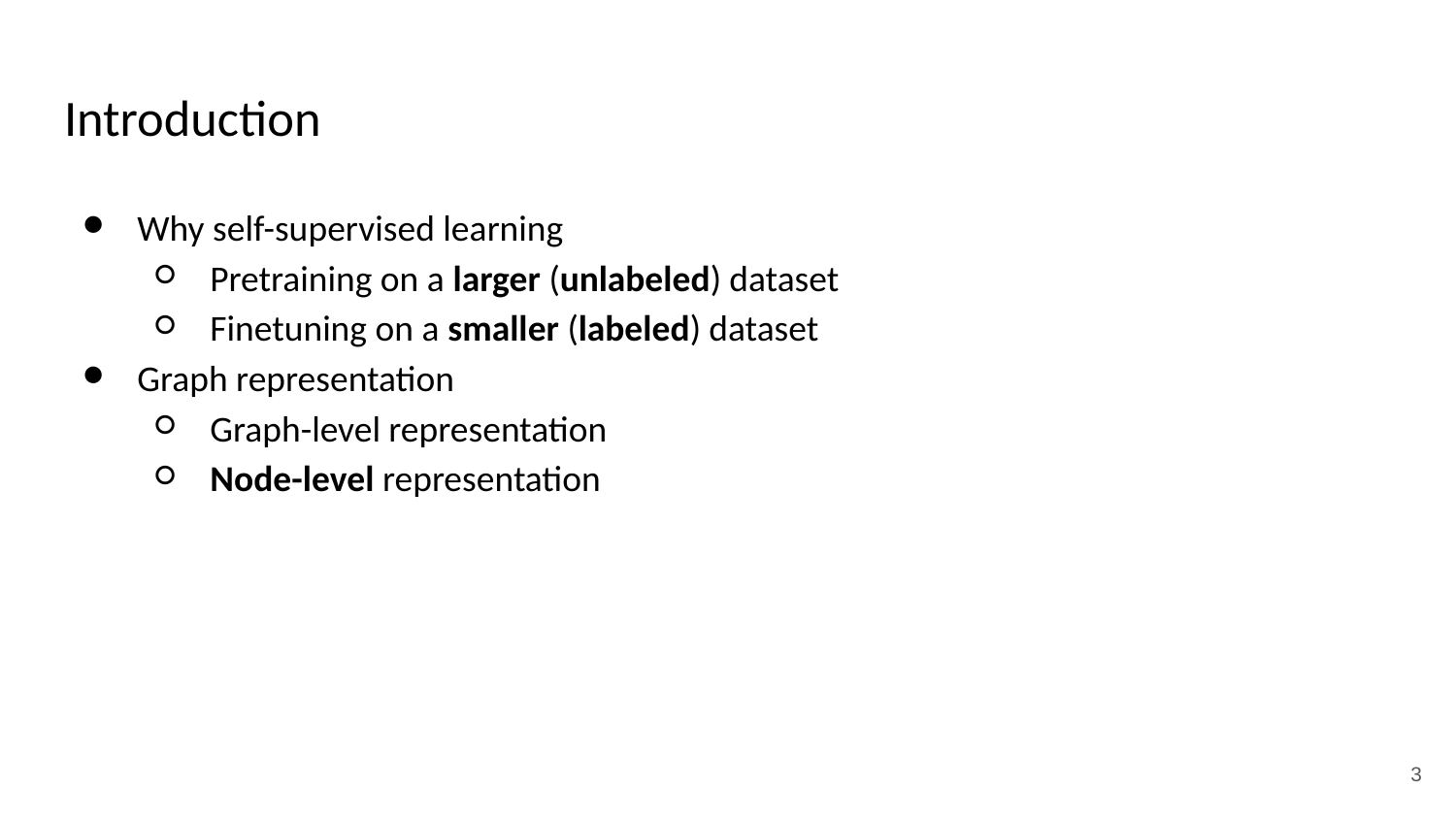

# Introduction
Why self-supervised learning
Pretraining on a larger (unlabeled) dataset
Finetuning on a smaller (labeled) dataset
Graph representation
Graph-level representation
Node-level representation

3